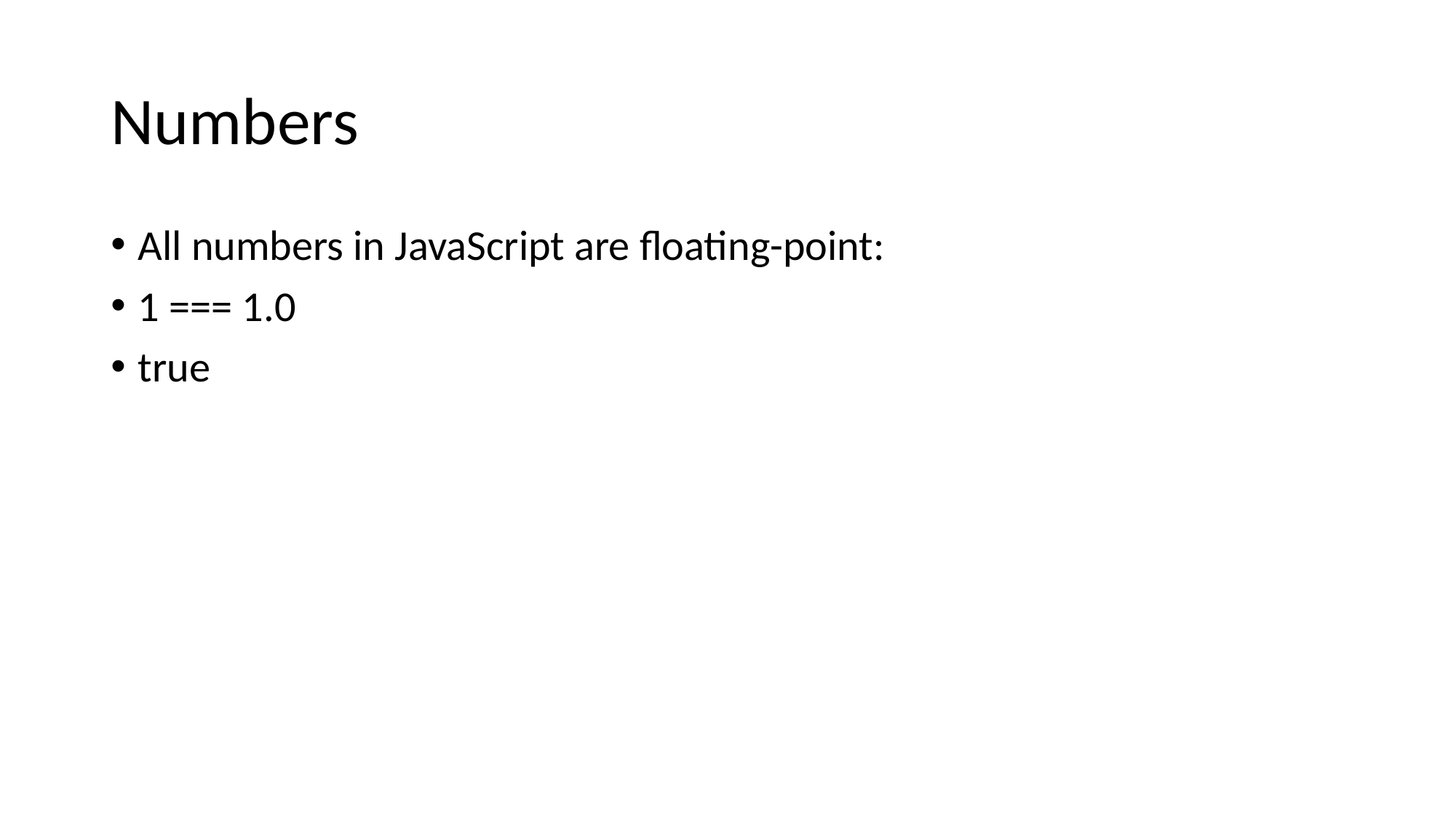

# Numbers
All numbers in JavaScript are floating-point:
1 === 1.0
true